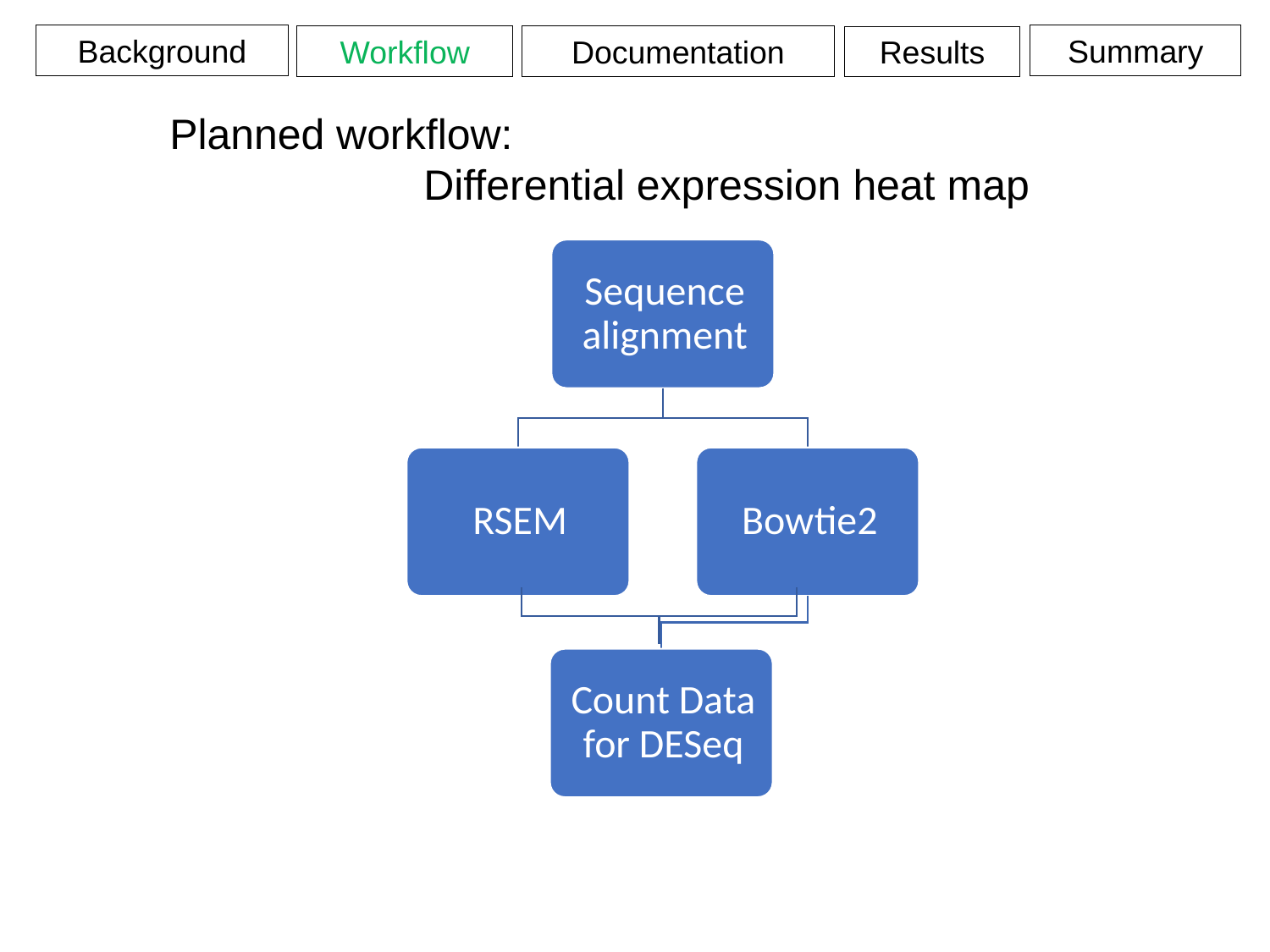

Background
Summary
Documentation
Workflow
Results
Planned workflow:
		Differential expression heat map
Sequence alignment
RSEM
Bowtie2
Count Data for DESeq